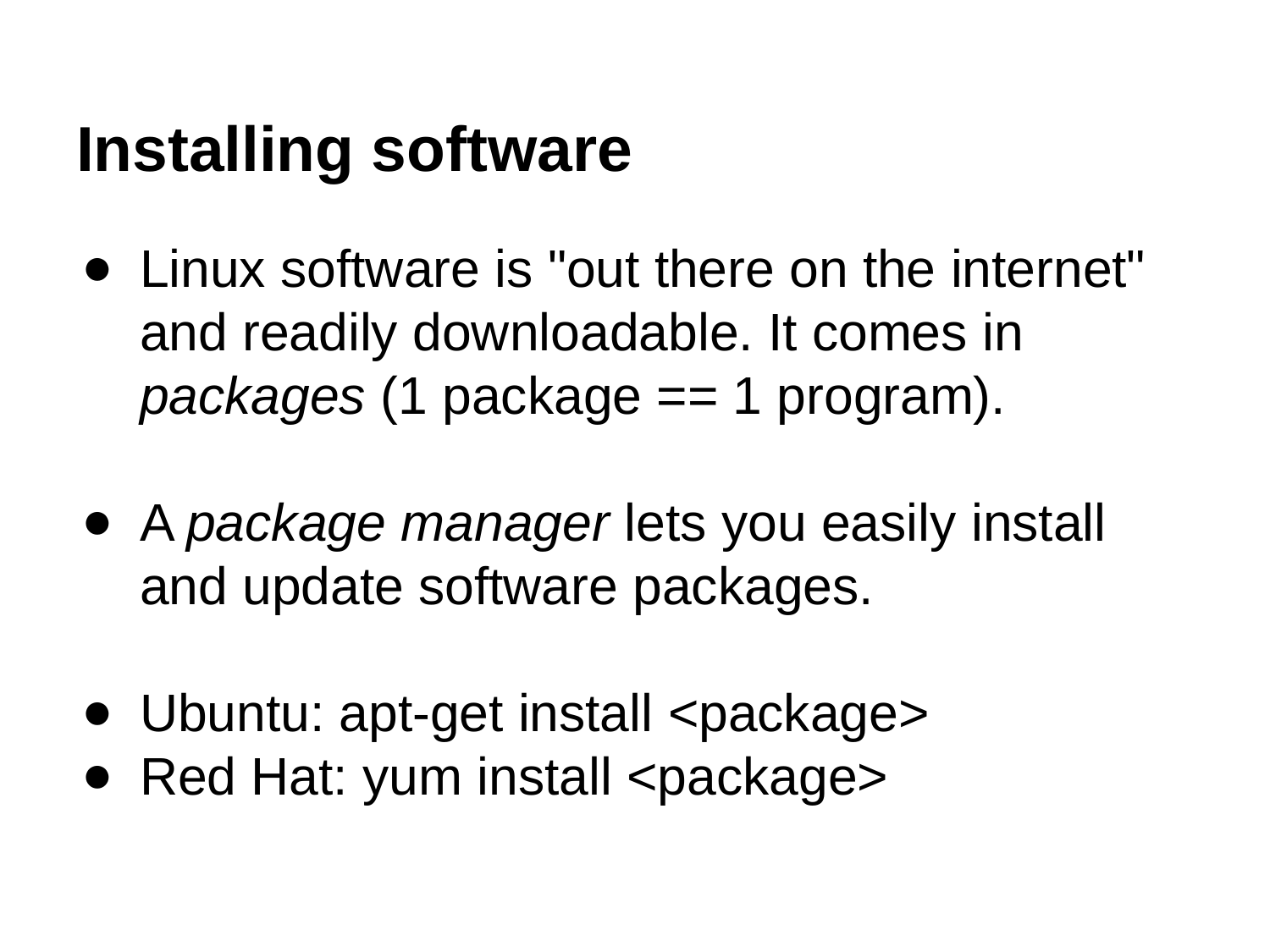

# Installing software
Linux software is "out there on the internet" and readily downloadable. It comes in packages (1 package == 1 program).
A package manager lets you easily install and update software packages.
Ubuntu: apt-get install <package>
Red Hat: yum install <package>